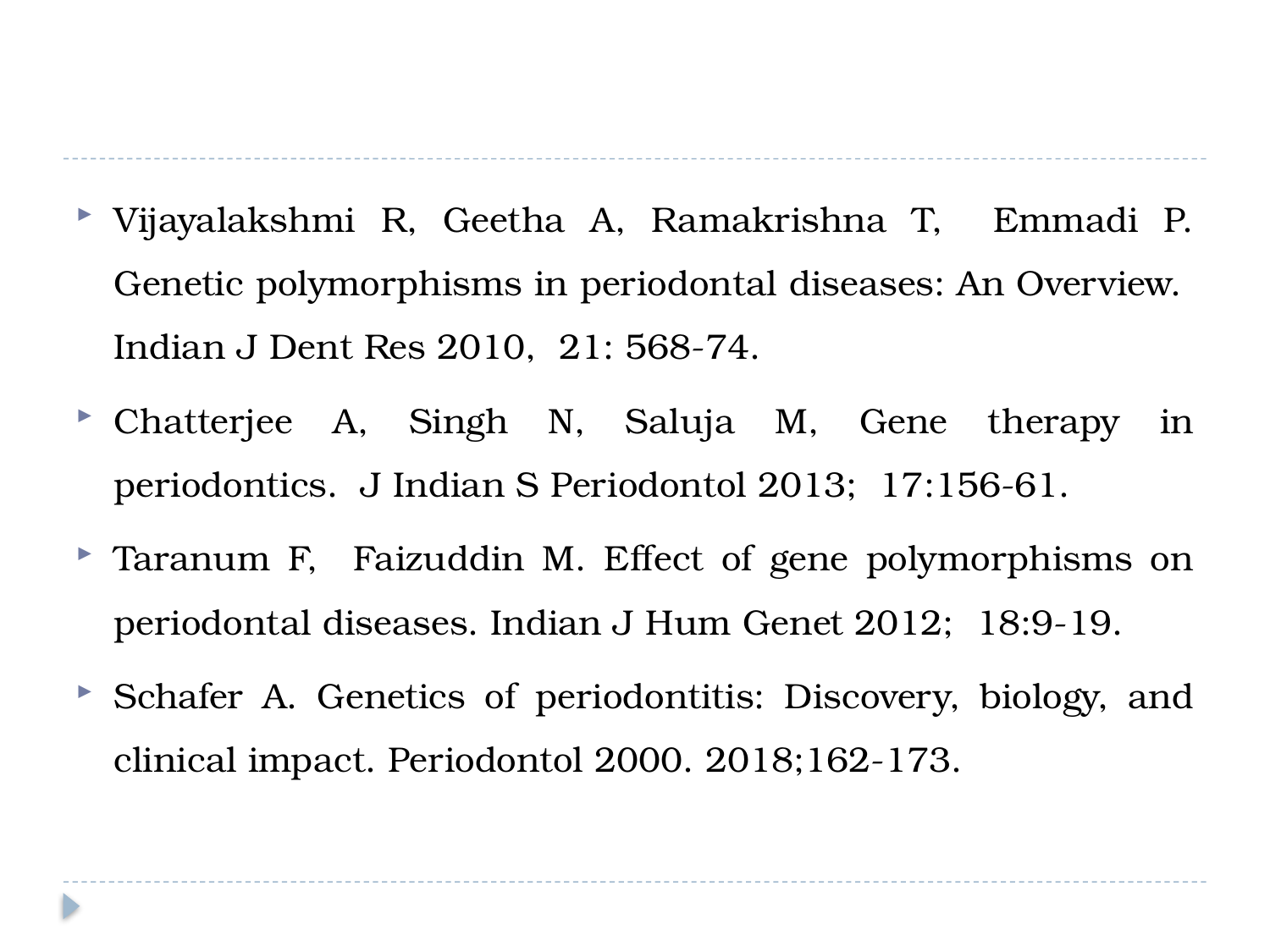

#
Vijayalakshmi R, Geetha A, Ramakrishna T,  Emmadi P. Genetic polymorphisms in periodontal diseases: An Overview.  Indian J Dent Res 2010,  21: 568-74.
Chatterjee A, Singh N, Saluja M, Gene therapy in periodontics.  J Indian S Periodontol 2013;  17:156-61.
Taranum F,  Faizuddin M. Effect of gene polymorphisms on periodontal diseases. Indian J Hum Genet 2012;  18:9-19.
Schafer A. Genetics of periodontitis: Discovery, biology, and clinical impact. Periodontol 2000. 2018;162-173.